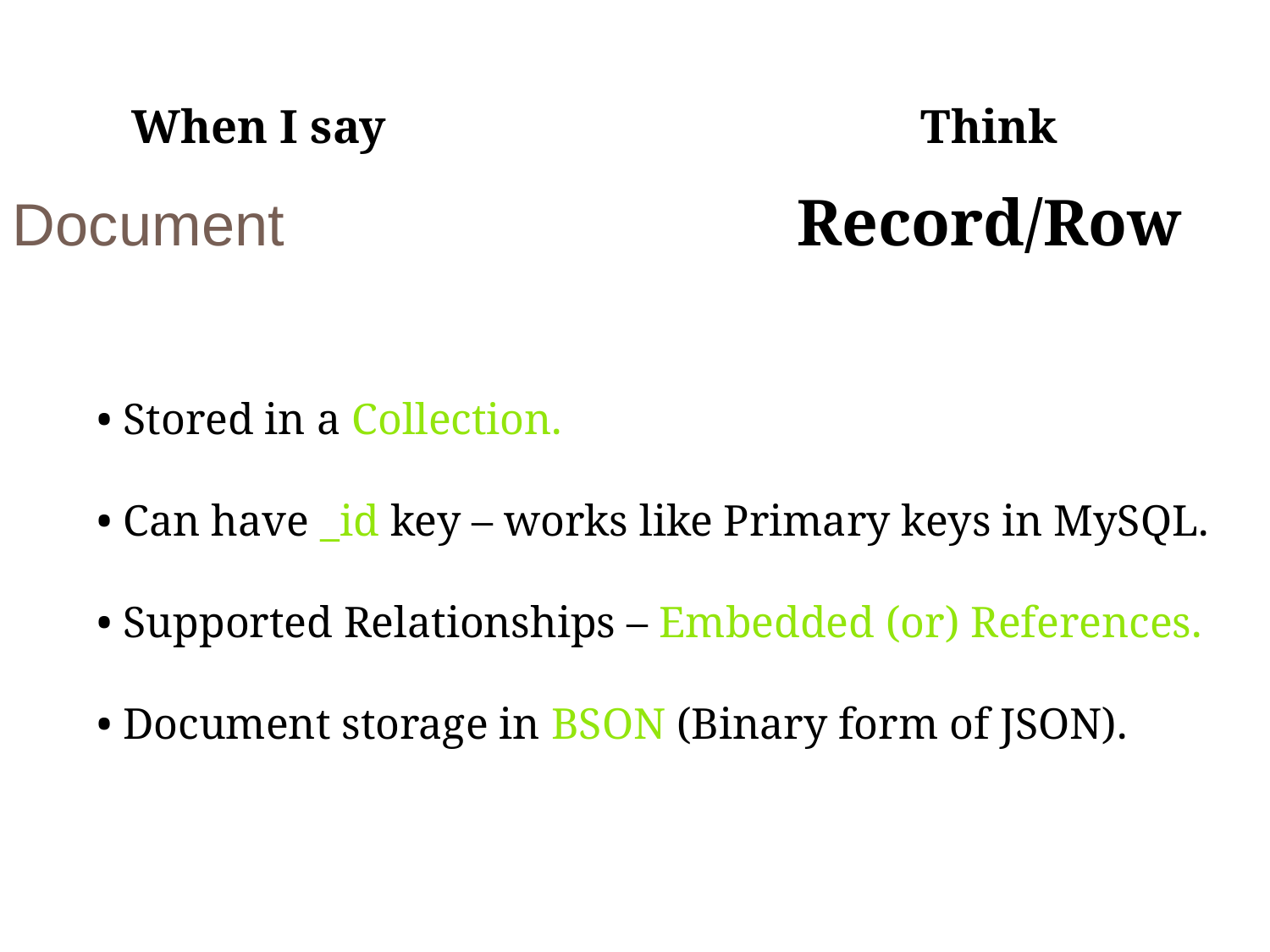

When I say
Think
Record/Row
Document
• Stored in a Collection.

• Can have _id key – works like Primary keys in MySQL.

• Supported Relationships – Embedded (or) References.

• Document storage in BSON (Binary form of JSON).